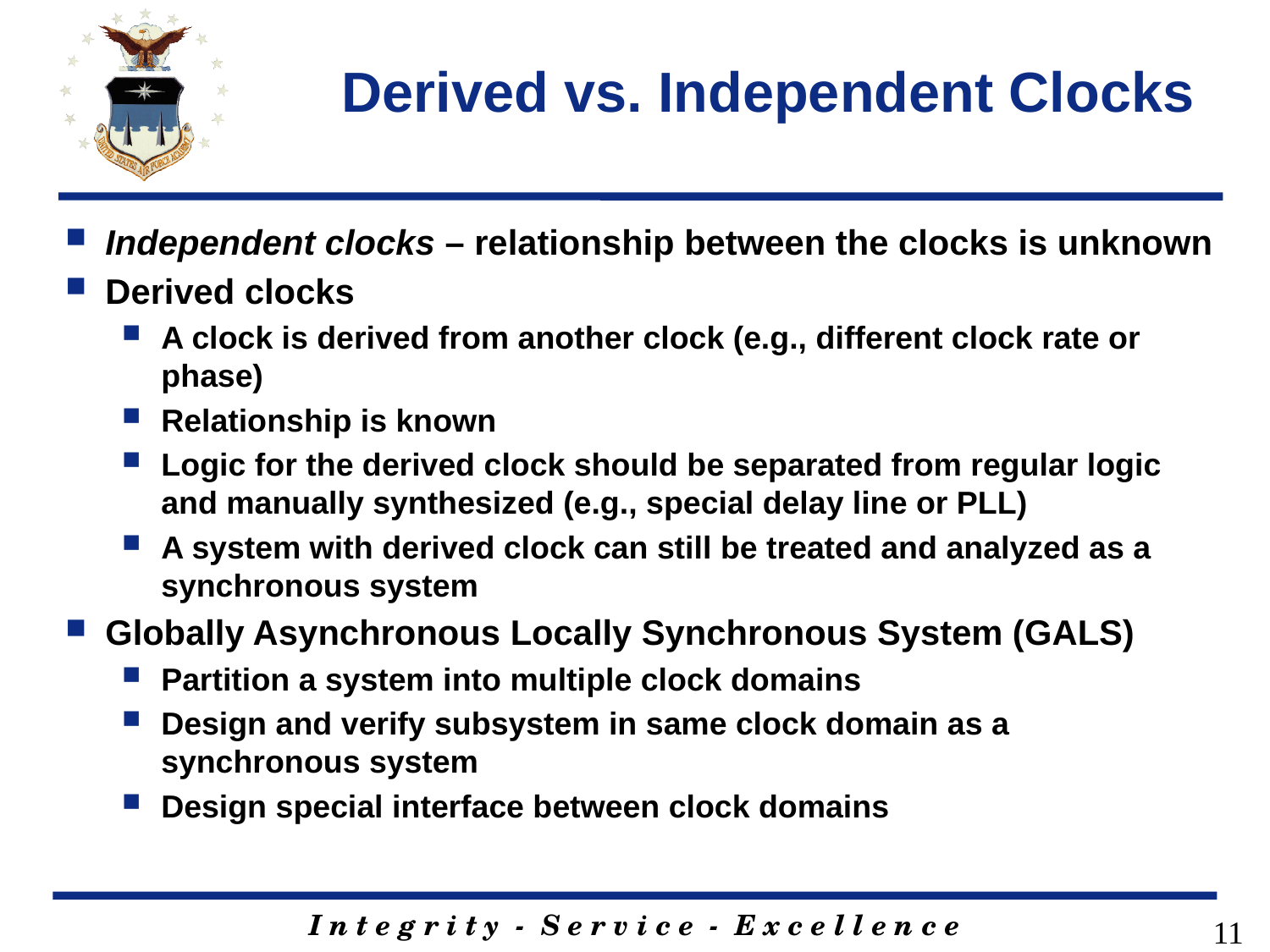

# Derived vs. Independent Clocks
Independent clocks – relationship between the clocks is unknown
Derived clocks
A clock is derived from another clock (e.g., different clock rate or phase)
Relationship is known
Logic for the derived clock should be separated from regular logic and manually synthesized (e.g., special delay line or PLL)
A system with derived clock can still be treated and analyzed as a synchronous system
Globally Asynchronous Locally Synchronous System (GALS)
Partition a system into multiple clock domains
Design and verify subsystem in same clock domain as a synchronous system
Design special interface between clock domains

11